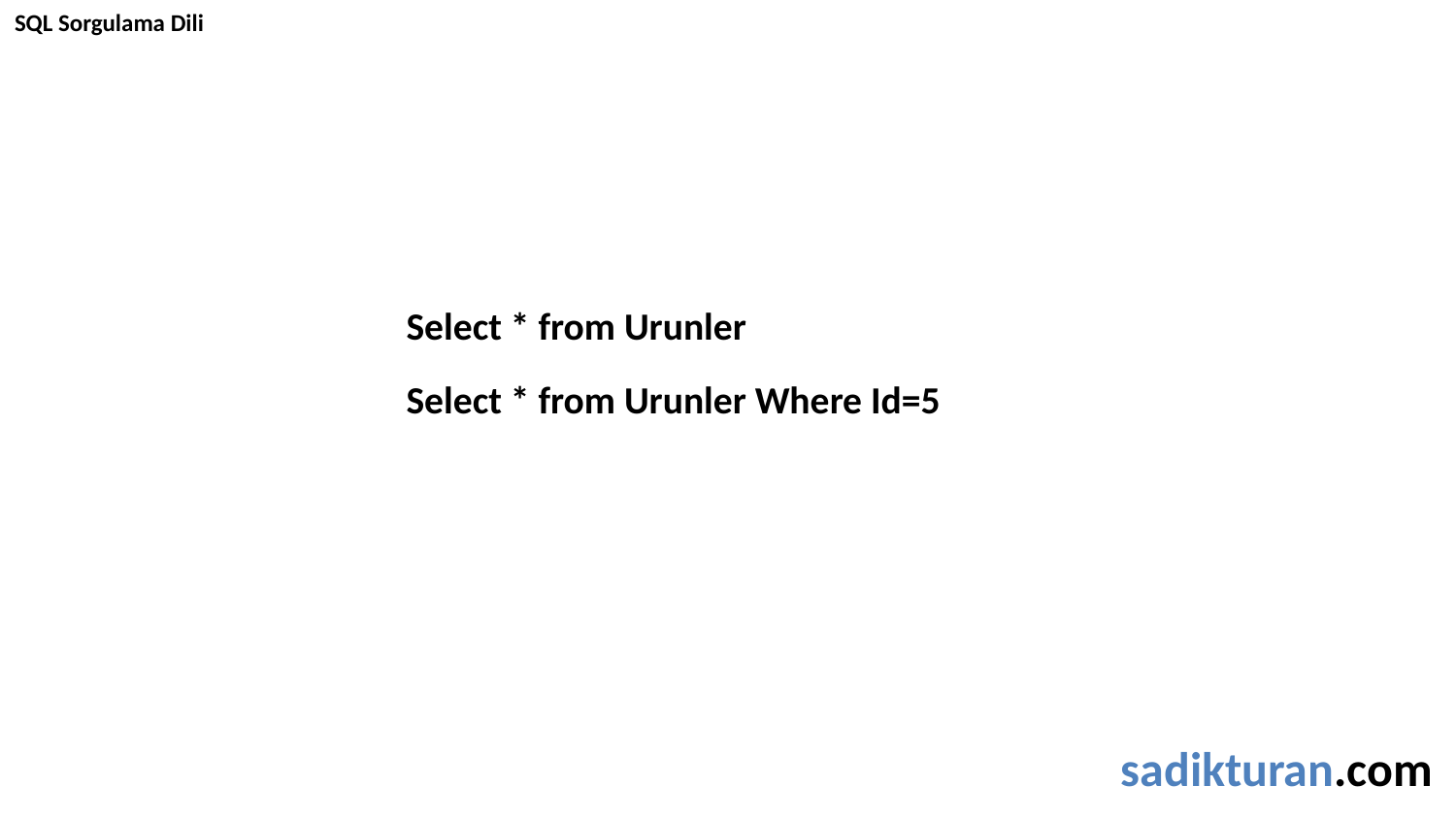

SQL Sorgulama Dili
Select * from Urunler
Select * from Urunler Where Id=5
sadikturan.com